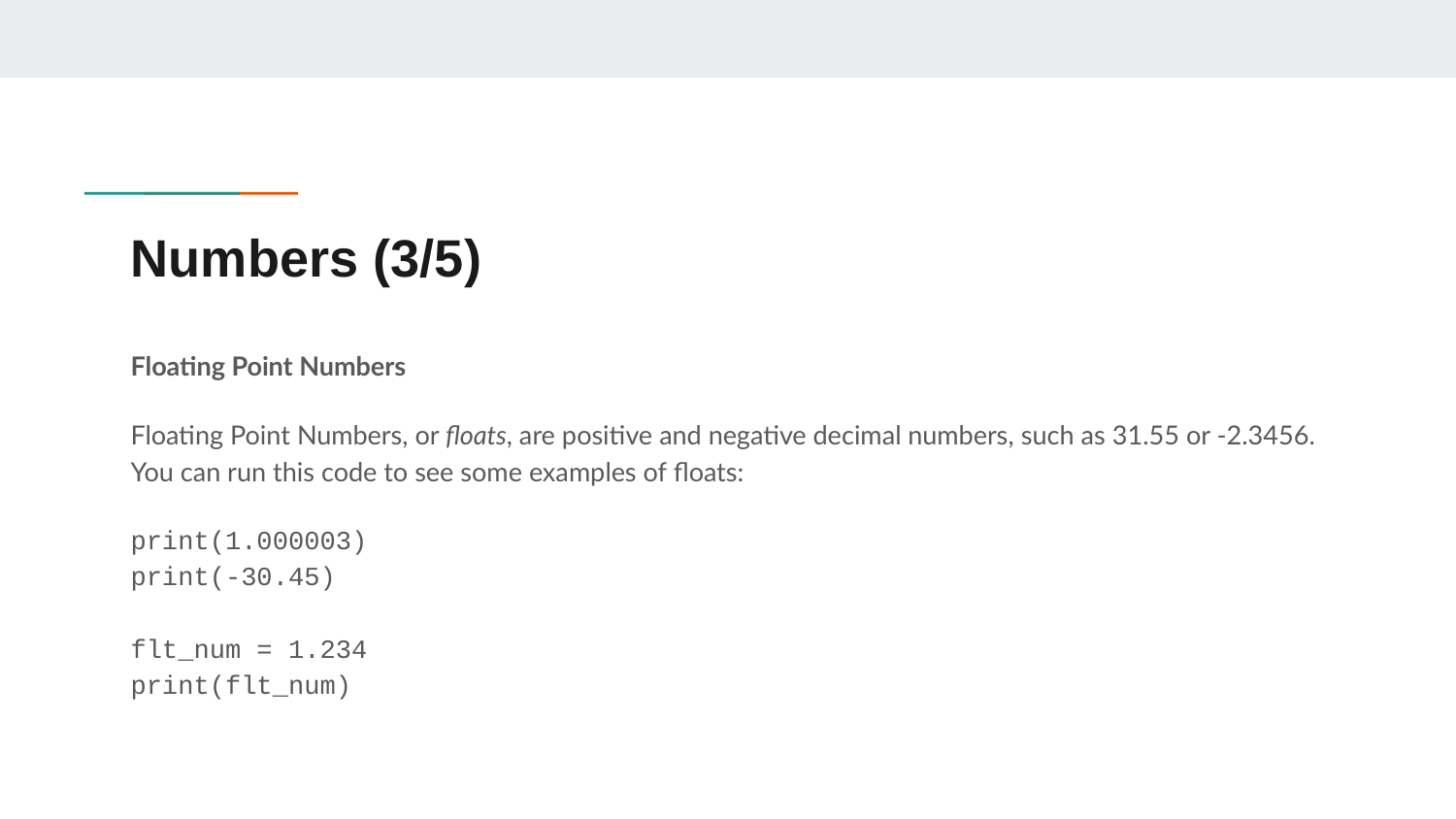

# Numbers (3/5)
Floating Point Numbers
Floating Point Numbers, or floats, are positive and negative decimal numbers, such as 31.55 or -2.3456. You can run this code to see some examples of floats:
print(1.000003)
print(-30.45)
flt_num = 1.234
print(flt_num)